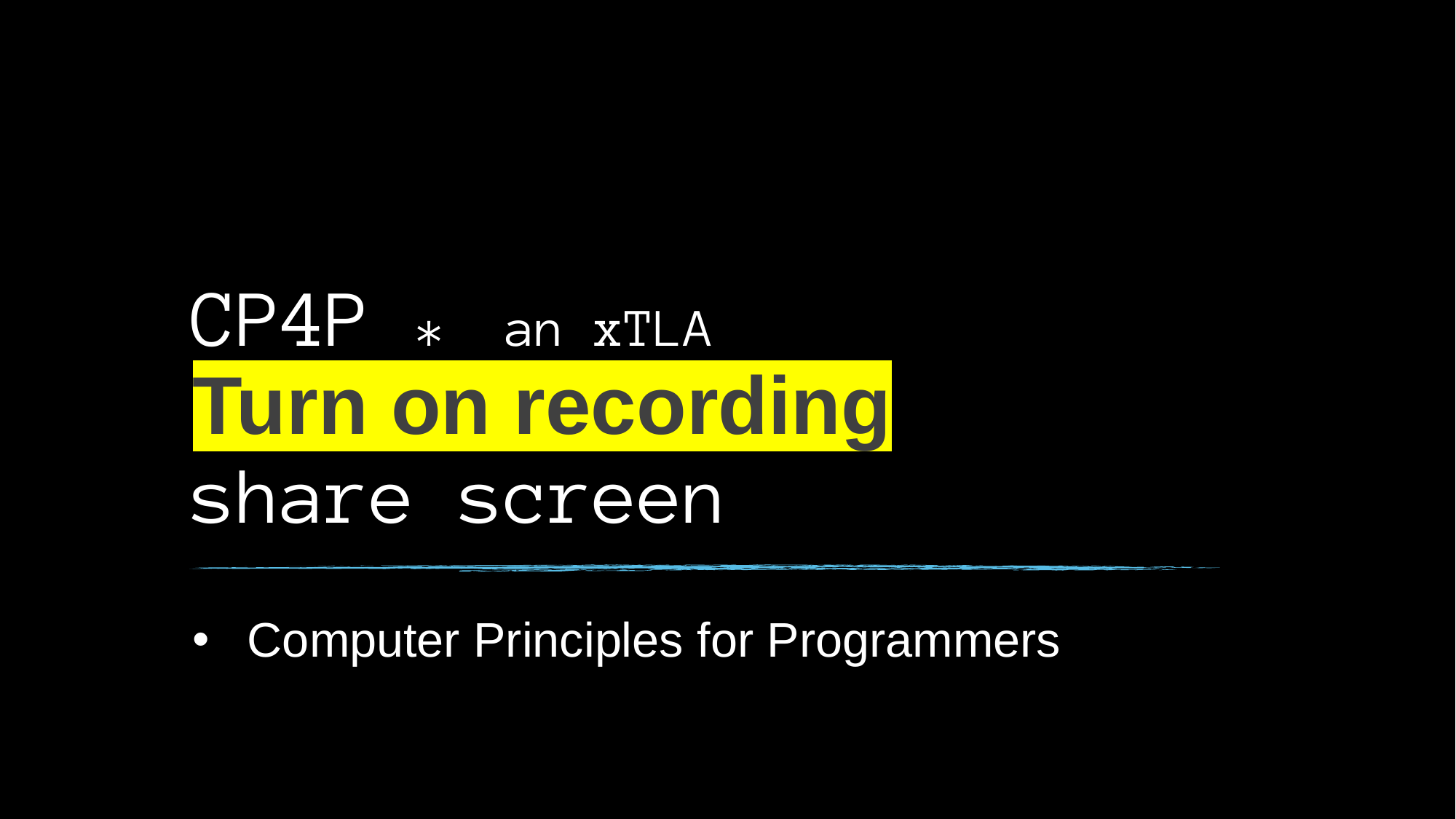

# CP4P *  an xTLA Turn on recording share screen
Computer Principles for Programmers